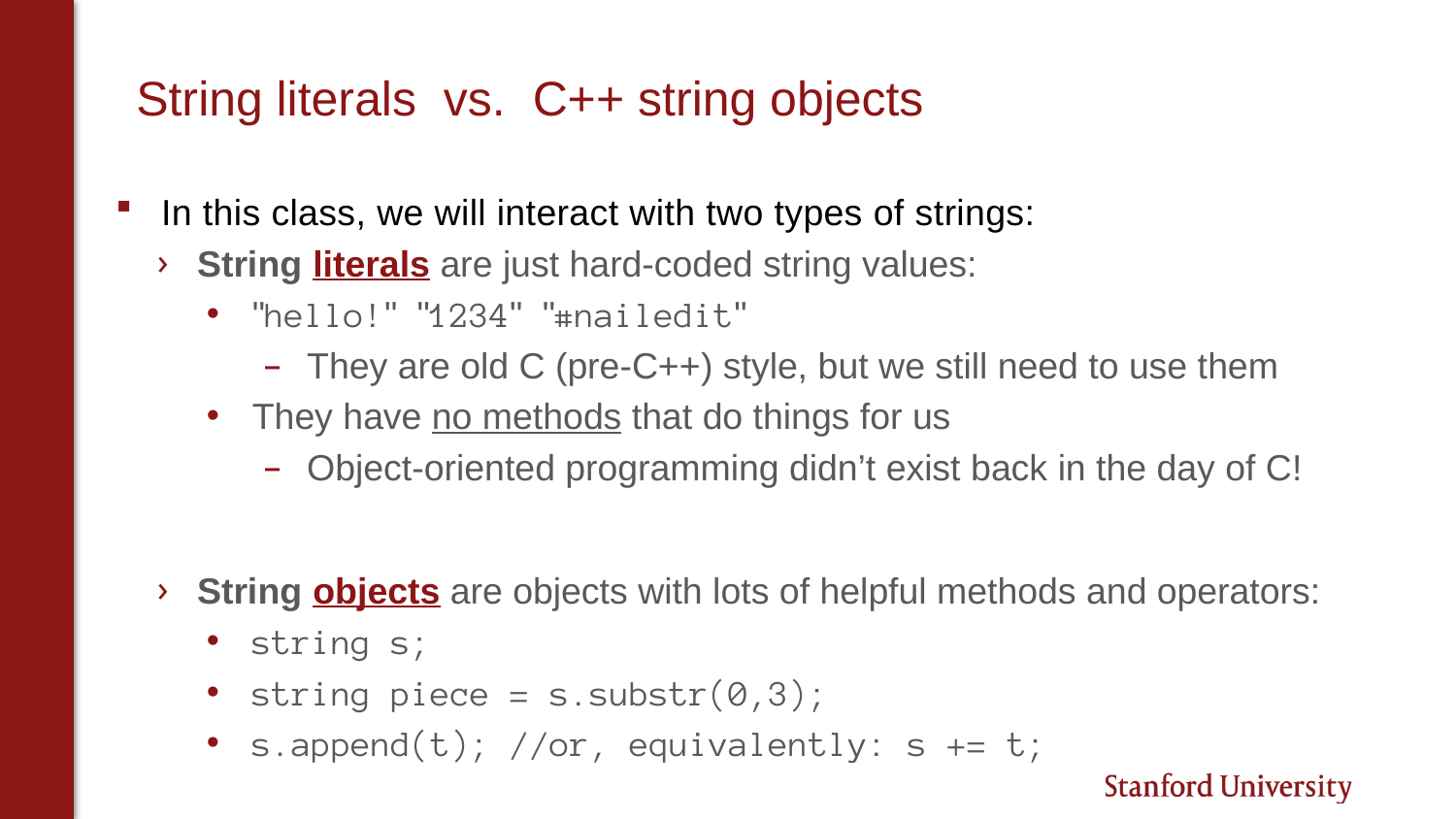

# String literals  vs.  C++ string objects
In this class, we will interact with two types of strings:
String literals are just hard-coded string values:
"hello!" "1234" "#nailedit"
They are old C (pre-C++) style, but we still need to use them
They have no methods that do things for us
Object-oriented programming didn’t exist back in the day of C!

String objects are objects with lots of helpful methods and operators:
string s;
string piece = s.substr(0,3);
s.append(t); //or, equivalently: s += t;